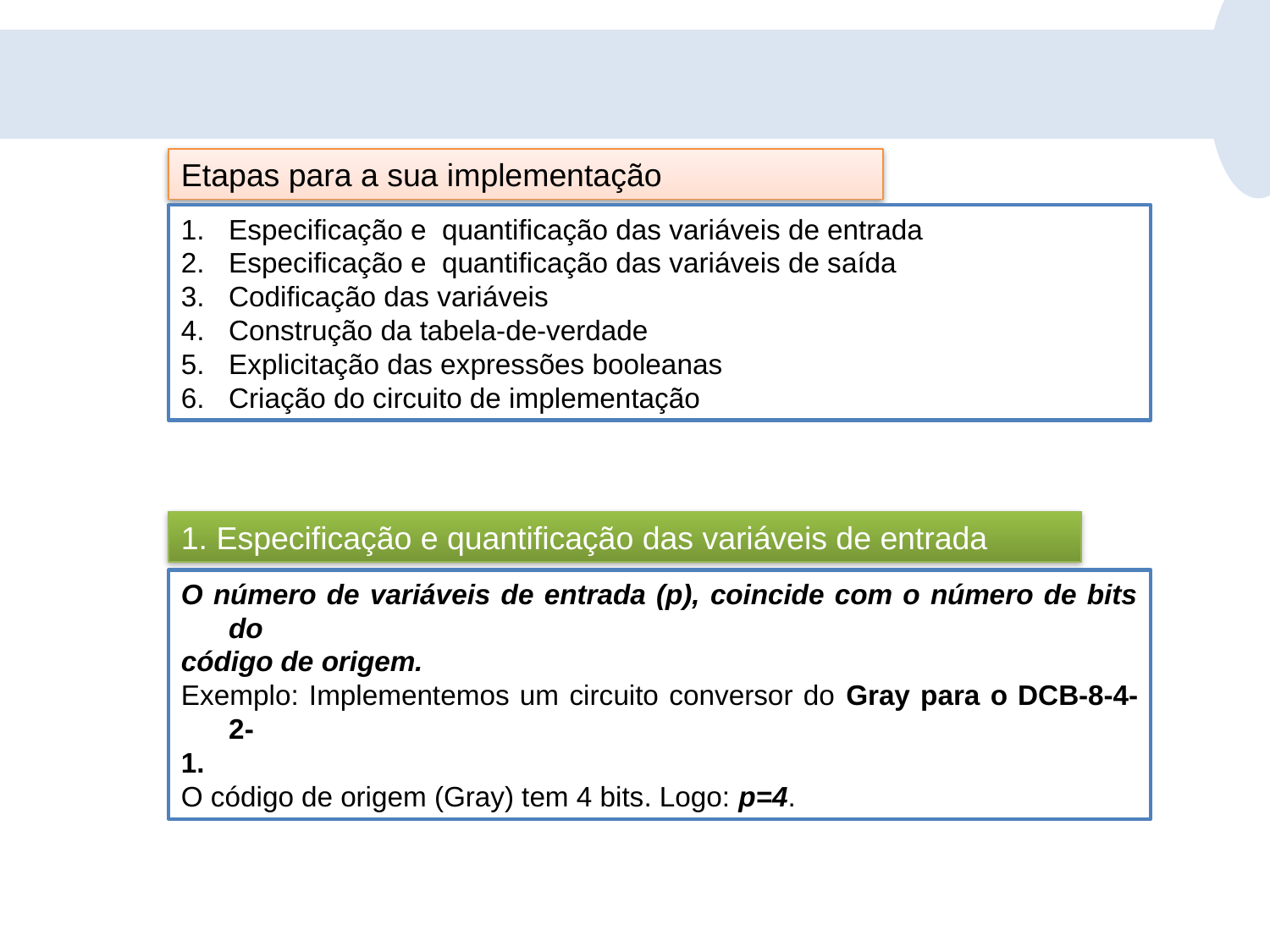

Etapas para a sua implementação

Especificação e  quantificação das variáveis de entrada
Especificação e  quantificação das variáveis de saída
Codificação das variáveis
Construção da tabela-de-verdade
Explicitação das expressões booleanas
Criação do circuito de implementação
1. Especificação e quantificação das variáveis de entrada
O número de variáveis de entrada (p), coincide com o número de bits do
código de origem.
Exemplo: Implementemos um circuito conversor do Gray para o DCB-8-4-2-
1.
O código de origem (Gray) tem 4 bits. Logo: p=4.